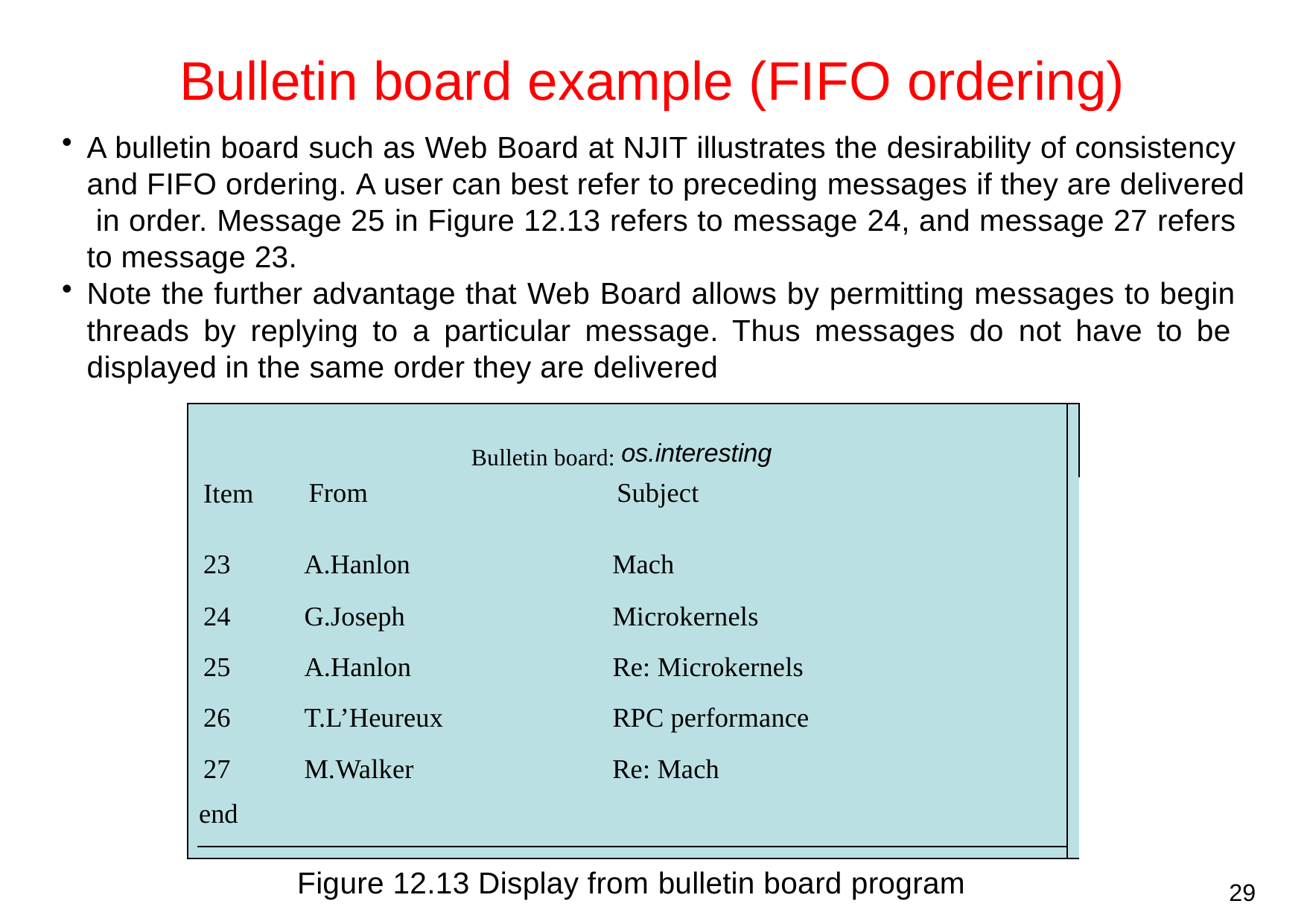

# Bulletin board example (FIFO ordering)
A bulletin board such as Web Board at NJIT illustrates the desirability of consistency  and FIFO ordering. A user can best refer to preceding messages if they are delivered  in order. Message 25 in Figure 12.13 refers to message 24, and message 27 refers  to message 23.
Note the further advantage that Web Board allows by permitting messages to begin  threads by replying to a particular message. Thus messages do not have to be  displayed in the same order they are delivered
| Bulletin board: os.interesting |  |  |  |  |
| --- | --- | --- | --- | --- |
|  | Item | From | Subject |  |
|  | 23 | A.Hanlon | Mach |  |
|  | 24 | G.Joseph | Microkernels |  |
|  | 25 | A.Hanlon | Re: Microkernels |  |
|  | 26 | T.L’Heureux | RPC performance |  |
|  | 27 end | M.Walker | Re: Mach |  |
|  |  |  |  |  |

Figure 12.13 Display from bulletin board program
29